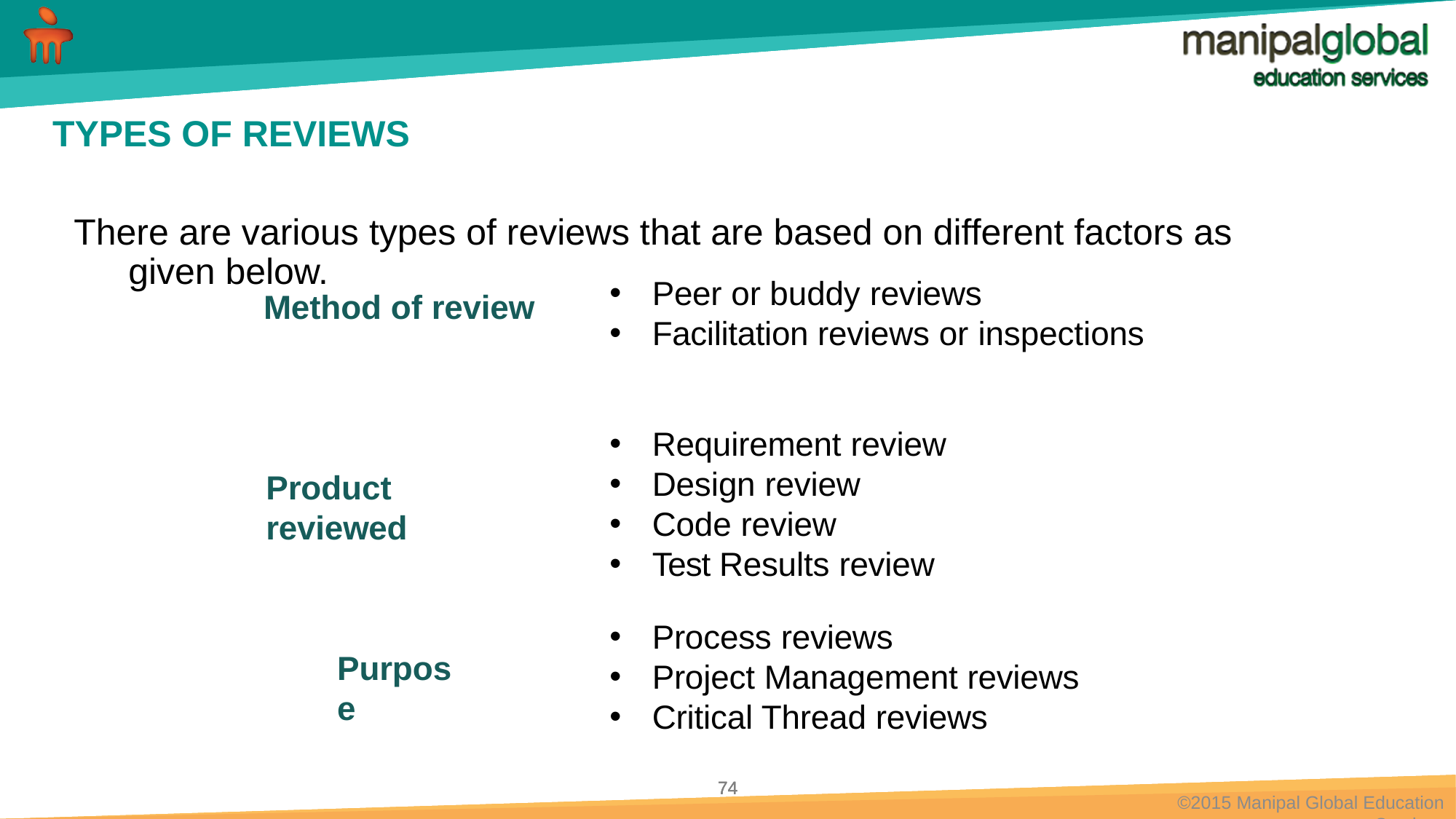

# TYPES OF REVIEWS
There are various types of reviews that are based on different factors as given below.

Peer or buddy reviews
Facilitation reviews or inspections
Method of review
Requirement review
Design review
Code review
Test Results review
Product reviewed
Process reviews
Project Management reviews
Critical Thread reviews
Purpose